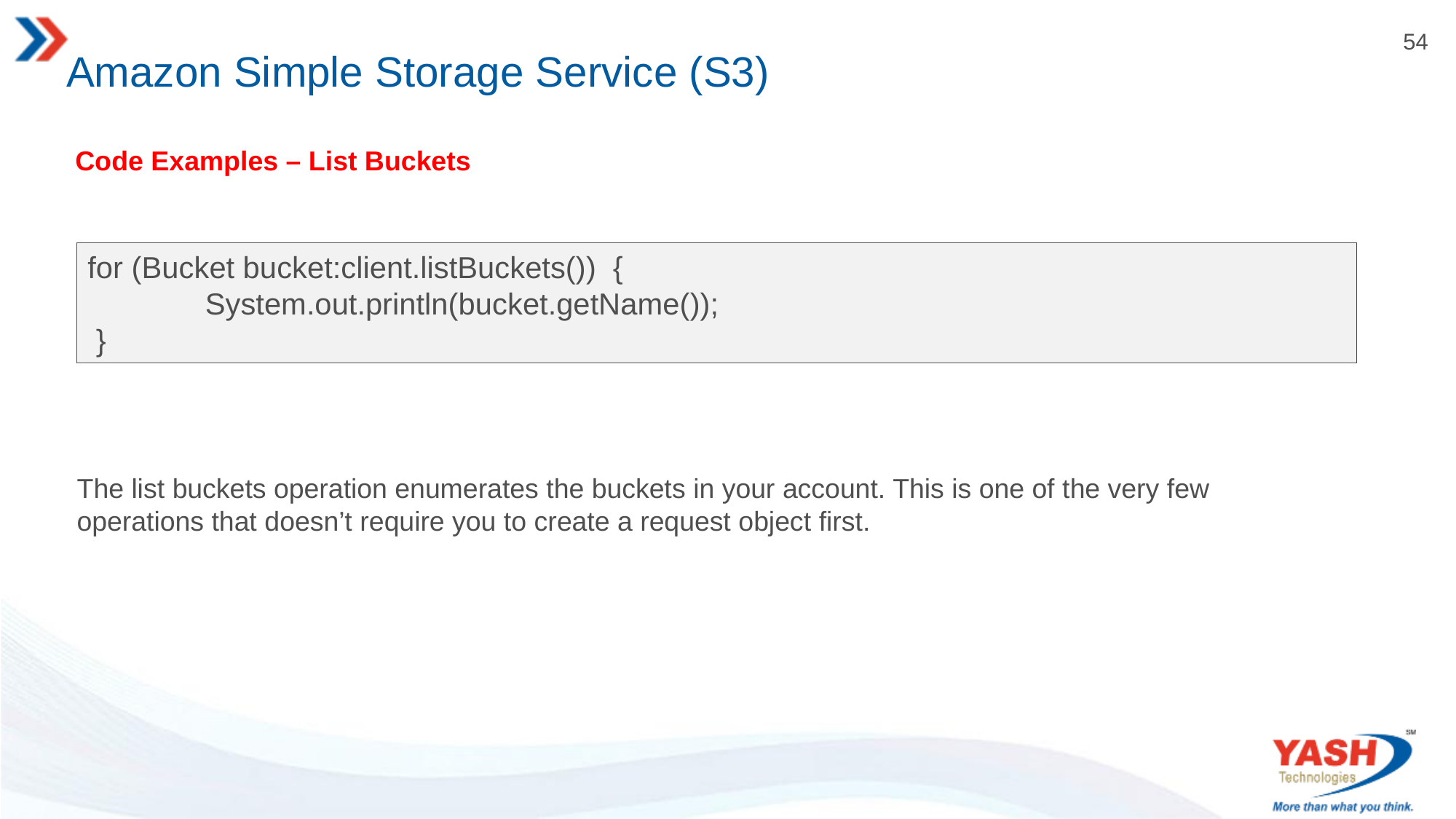

# Amazon Simple Storage Service (S3)
 Code Examples – List Buckets

for (Bucket bucket:client.listBuckets())  {
	 System.out.println(bucket.getName());
 }
The list buckets operation enumerates the buckets in your account. This is one of the very few operations that doesn’t require you to create a request object first.